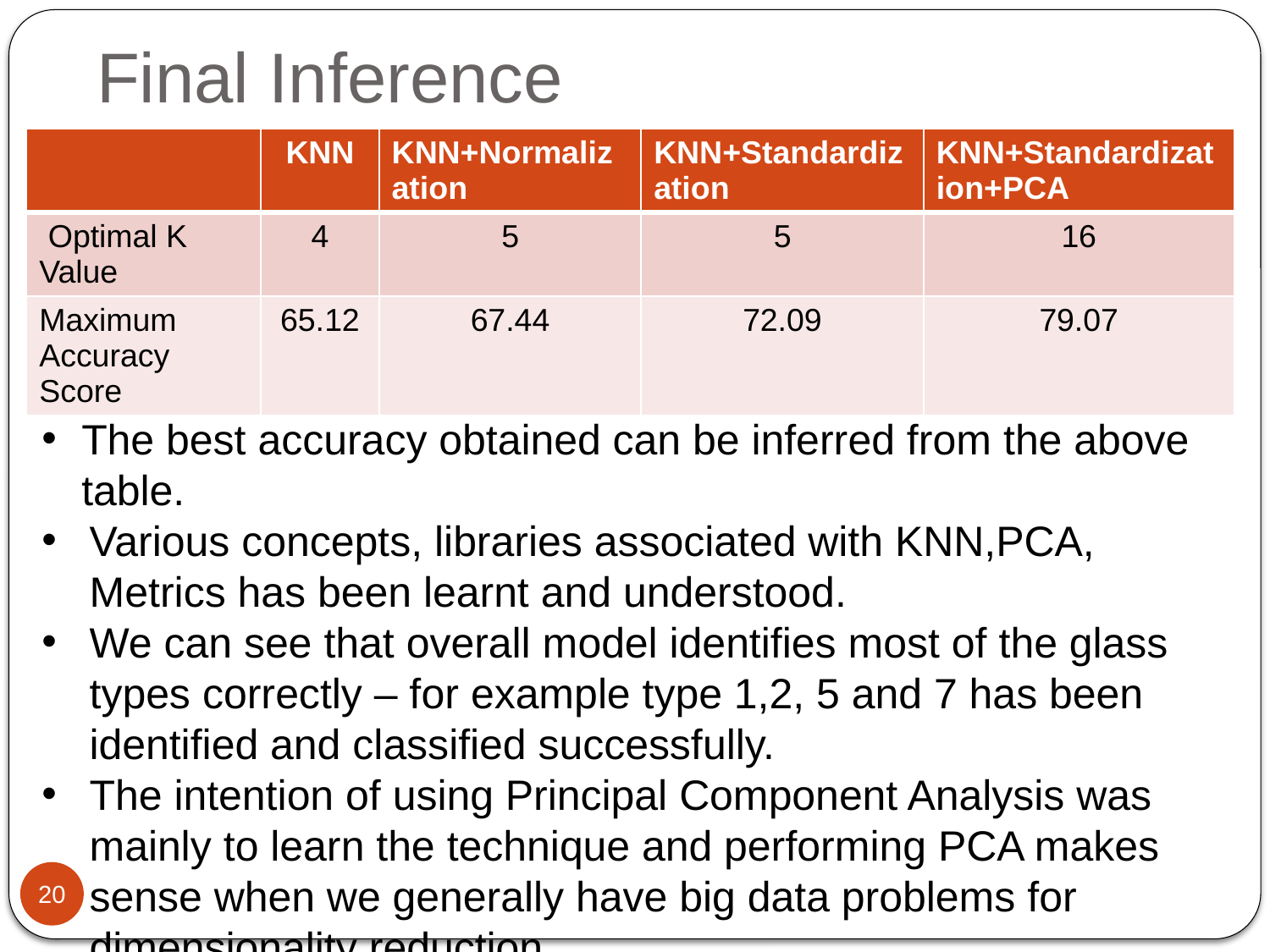

Final Inference
|  | KNN | KNN+Normalization | KNN+Standardization | KNN+Standardization+PCA |
| --- | --- | --- | --- | --- |
| Optimal K Value | 4 | 5 | 5 | 16 |
| Maximum Accuracy Score | 65.12 | 67.44 | 72.09 | 79.07 |
The best accuracy obtained can be inferred from the above table.
Various concepts, libraries associated with KNN,PCA, Metrics has been learnt and understood.
We can see that overall model identifies most of the glass types correctly – for example type 1,2, 5 and 7 has been identified and classified successfully.
The intention of using Principal Component Analysis was mainly to learn the technique and performing PCA makes sense when we generally have big data problems for dimensionality reduction.
20